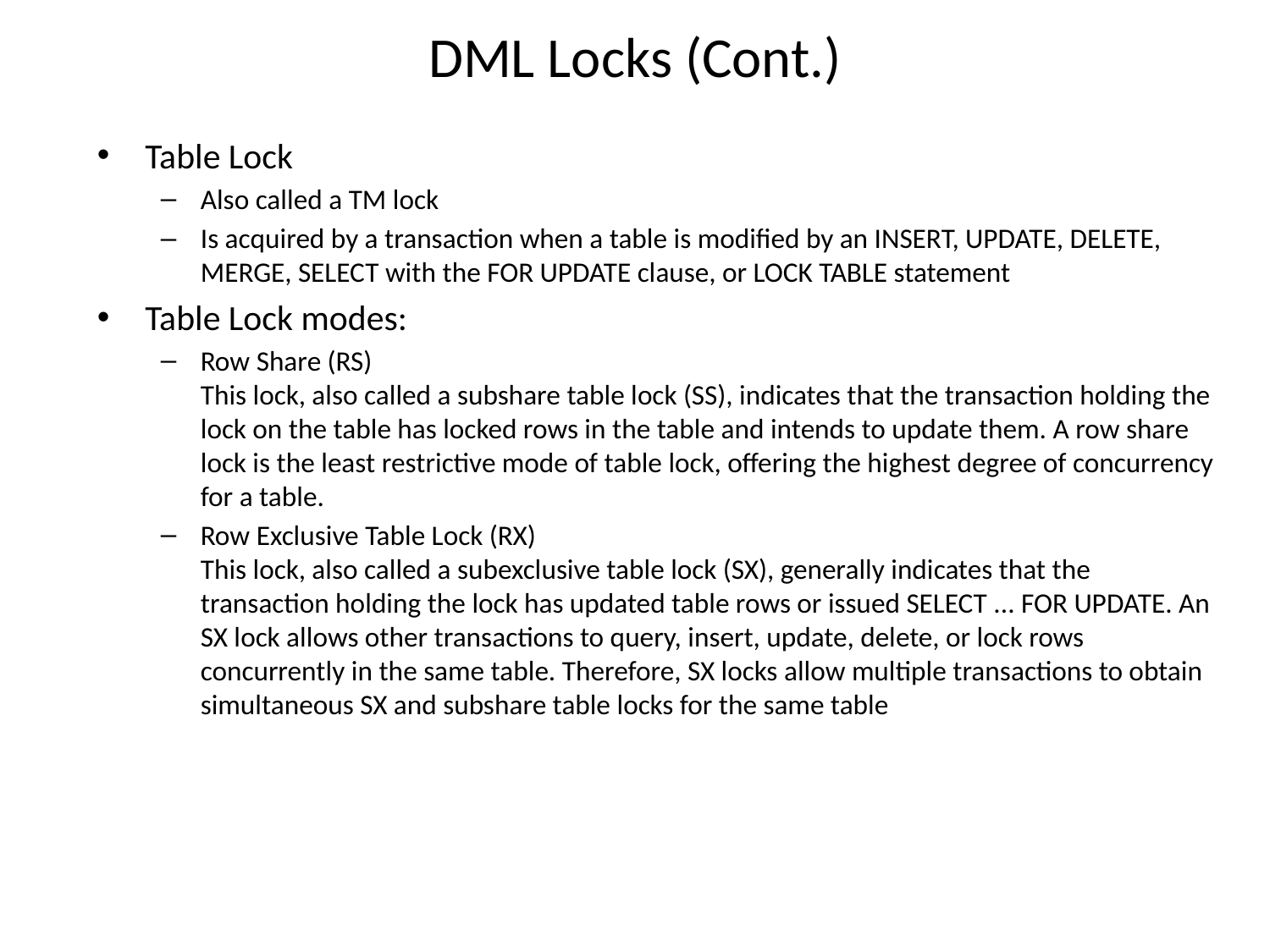

# DML Locks (Cont.)
Table Lock
Also called a TM lock
Is acquired by a transaction when a table is modified by an INSERT, UPDATE, DELETE, MERGE, SELECT with the FOR UPDATE clause, or LOCK TABLE statement
Table Lock modes:
Row Share (RS)
This lock, also called a subshare table lock (SS), indicates that the transaction holding the lock on the table has locked rows in the table and intends to update them. A row share lock is the least restrictive mode of table lock, offering the highest degree of concurrency for a table.
Row Exclusive Table Lock (RX)
This lock, also called a subexclusive table lock (SX), generally indicates that the transaction holding the lock has updated table rows or issued SELECT ... FOR UPDATE. An SX lock allows other transactions to query, insert, update, delete, or lock rows concurrently in the same table. Therefore, SX locks allow multiple transactions to obtain simultaneous SX and subshare table locks for the same table